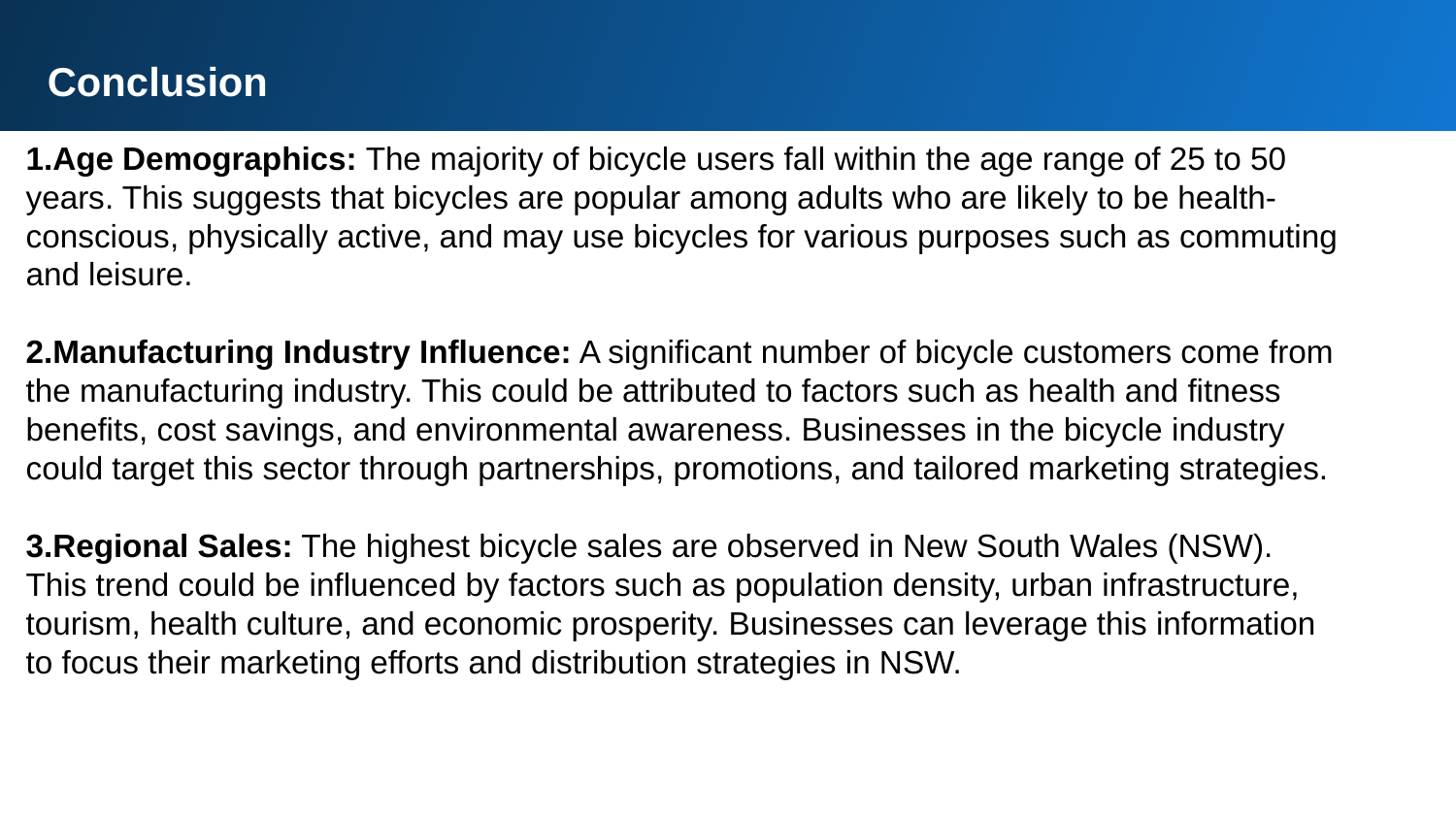

Conclusion
Age Demographics: The majority of bicycle users fall within the age range of 25 to 50 years. This suggests that bicycles are popular among adults who are likely to be health-conscious, physically active, and may use bicycles for various purposes such as commuting and leisure.

Manufacturing Industry Influence: A significant number of bicycle customers come from the manufacturing industry. This could be attributed to factors such as health and fitness benefits, cost savings, and environmental awareness. Businesses in the bicycle industry could target this sector through partnerships, promotions, and tailored marketing strategies.

Regional Sales: The highest bicycle sales are observed in New South Wales (NSW). This trend could be influenced by factors such as population density, urban infrastructure, tourism, health culture, and economic prosperity. Businesses can leverage this information to focus their marketing efforts and distribution strategies in NSW.